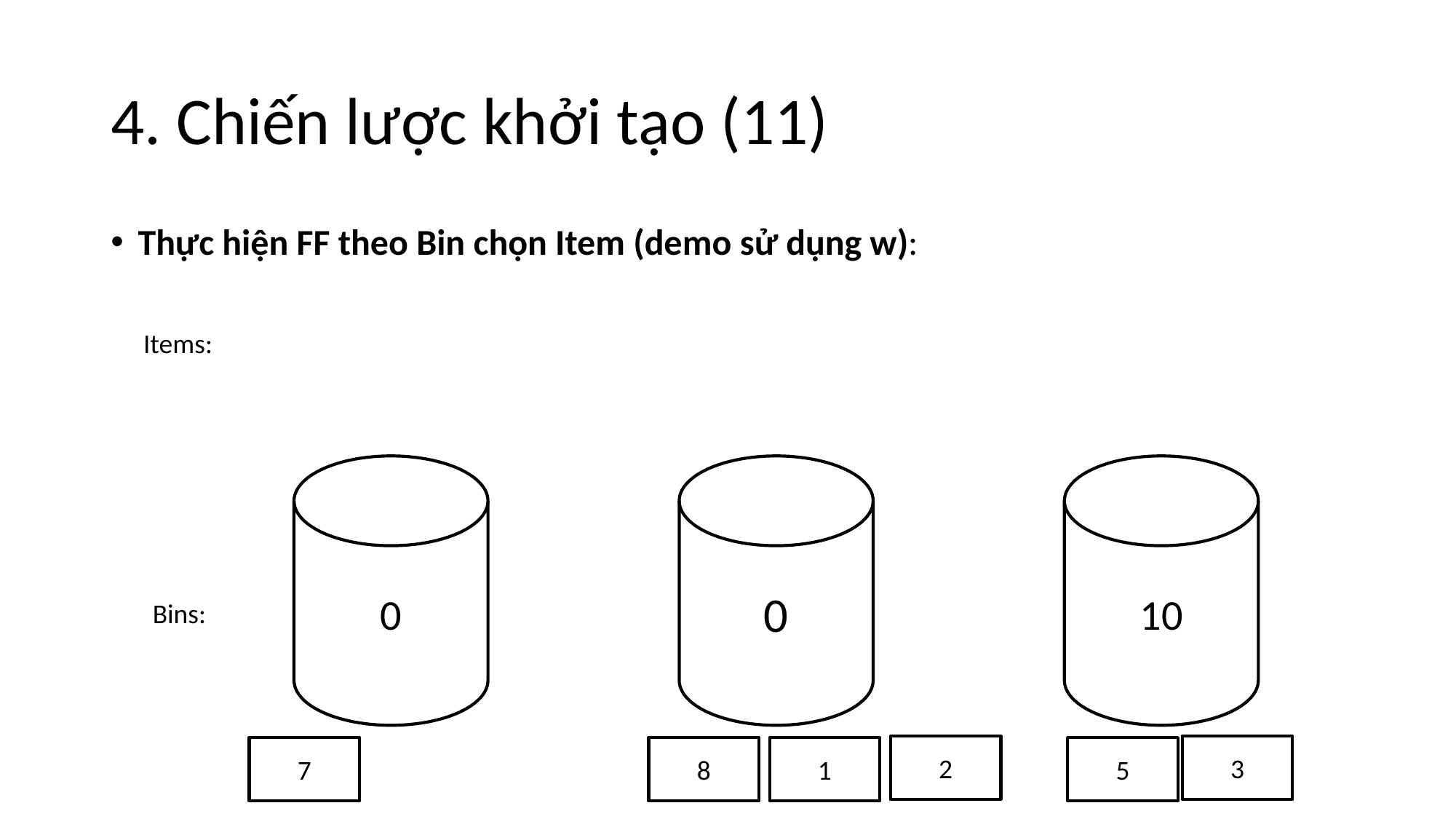

4. Chiến lược khởi tạo (11)
Thực hiện FF theo Bin chọn Item (demo sử dụng w):

Items:
0
0
10
Bins:
2
3
7
8
1
5